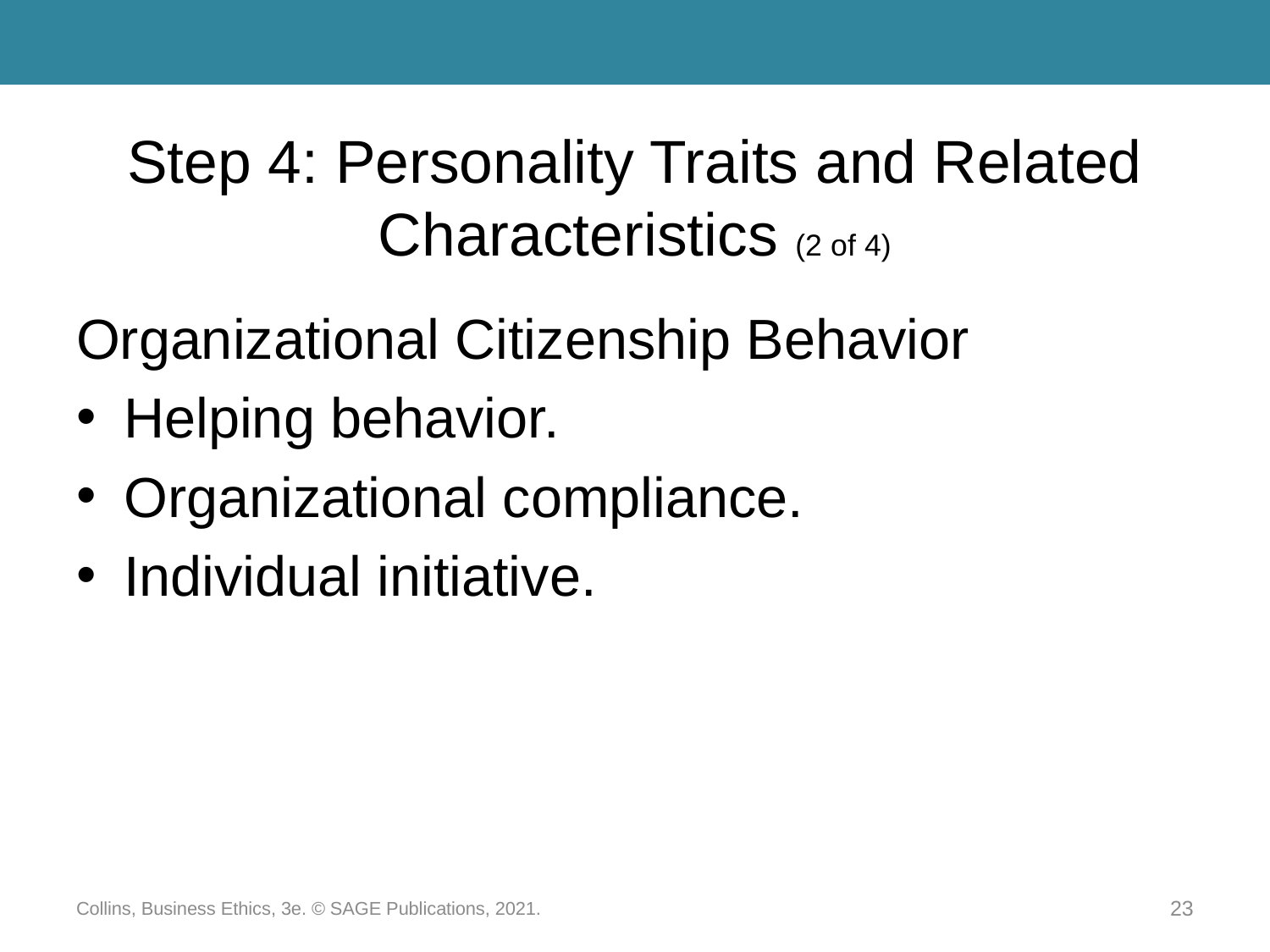

# Step 4: Personality Traits and Related Characteristics (2 of 4)
Organizational Citizenship Behavior
Helping behavior.
Organizational compliance.
Individual initiative.
Collins, Business Ethics, 3e. © SAGE Publications, 2021.
23